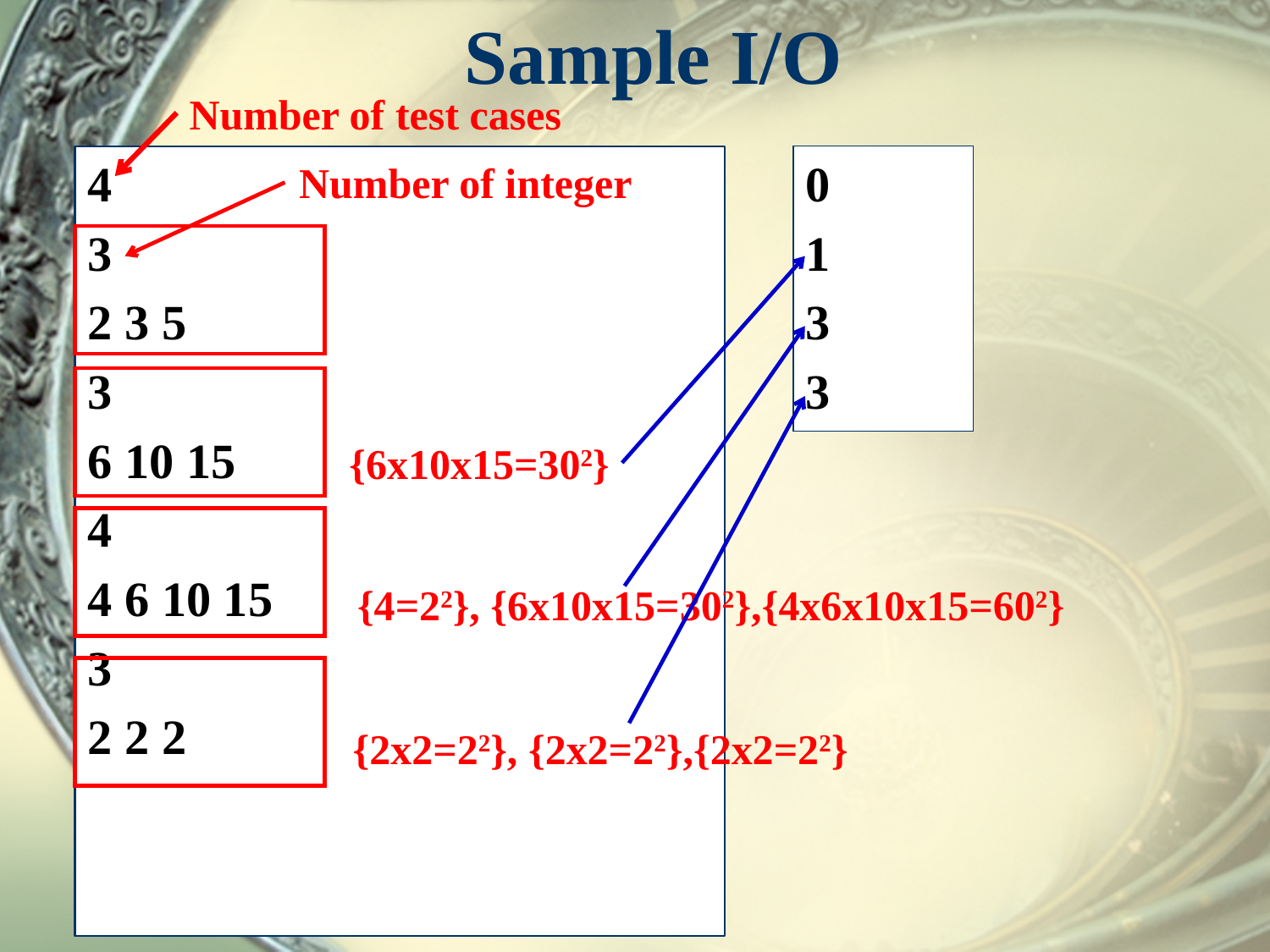

# Sample I/O
Number of test cases
4
3
2 3 5
3
6 10 15
4
4 6 10 15
3
2 2 2
0
1
3
3
Number of integer

{6x10x15=302}

{4=22}, {6x10x15=302},{4x6x10x15=602}

{2x2=22}, {2x2=22},{2x2=22}